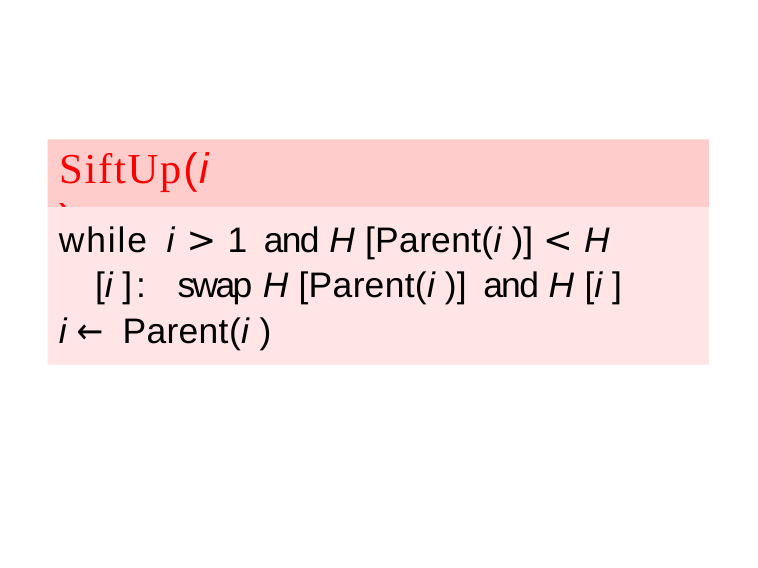

# SiftUp(i )

while i > 1 and H [Parent(i )] < H [i ]:  swap H [Parent(i )] and H [i ]
i ← Parent(i )